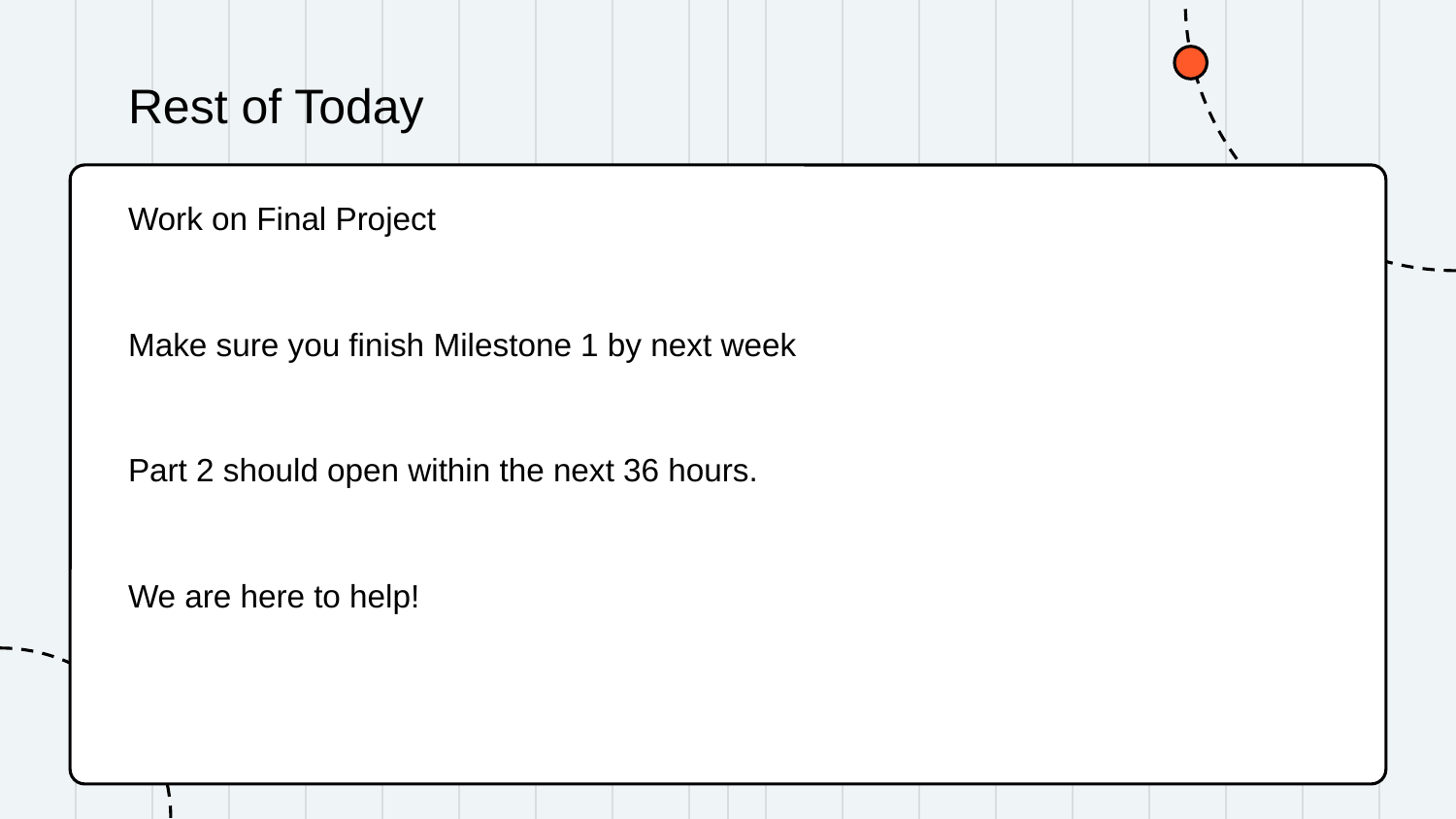

# Rest of Today
Work on Final Project

Make sure you finish Milestone 1 by next week

Part 2 should open within the next 36 hours.

We are here to help!